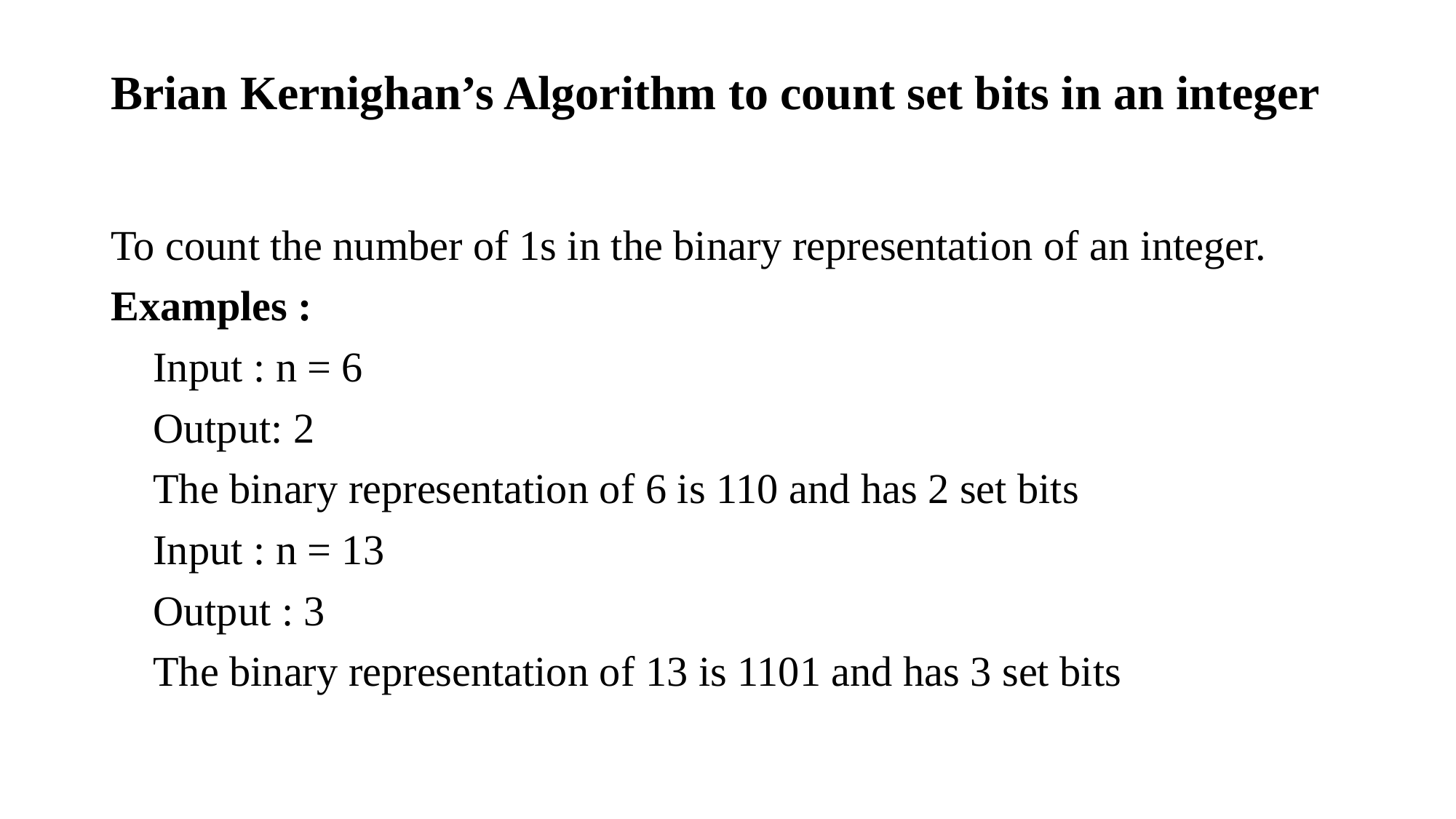

# Brian Kernighan’s Algorithm to count set bits in an integer
To count the number of 1s in the binary representation of an integer.
Examples :
    Input : n = 6
    Output: 2
    The binary representation of 6 is 110 and has 2 set bits
    Input : n = 13
    Output : 3
    The binary representation of 13 is 1101 and has 3 set bits